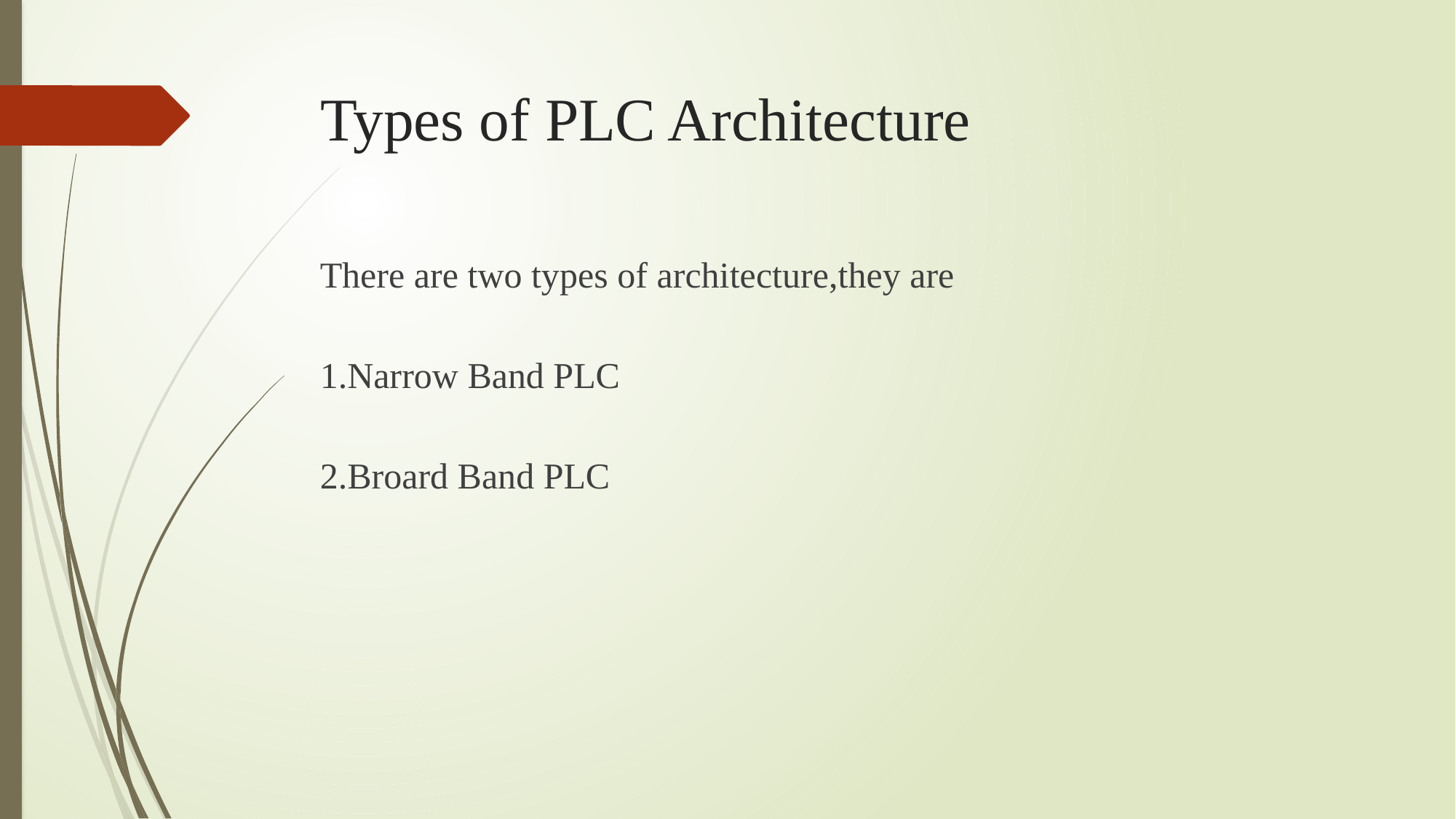

# Types of PLC Architecture
There are two types of architecture,they are

1.Narrow Band PLC

2.Broard Band PLC